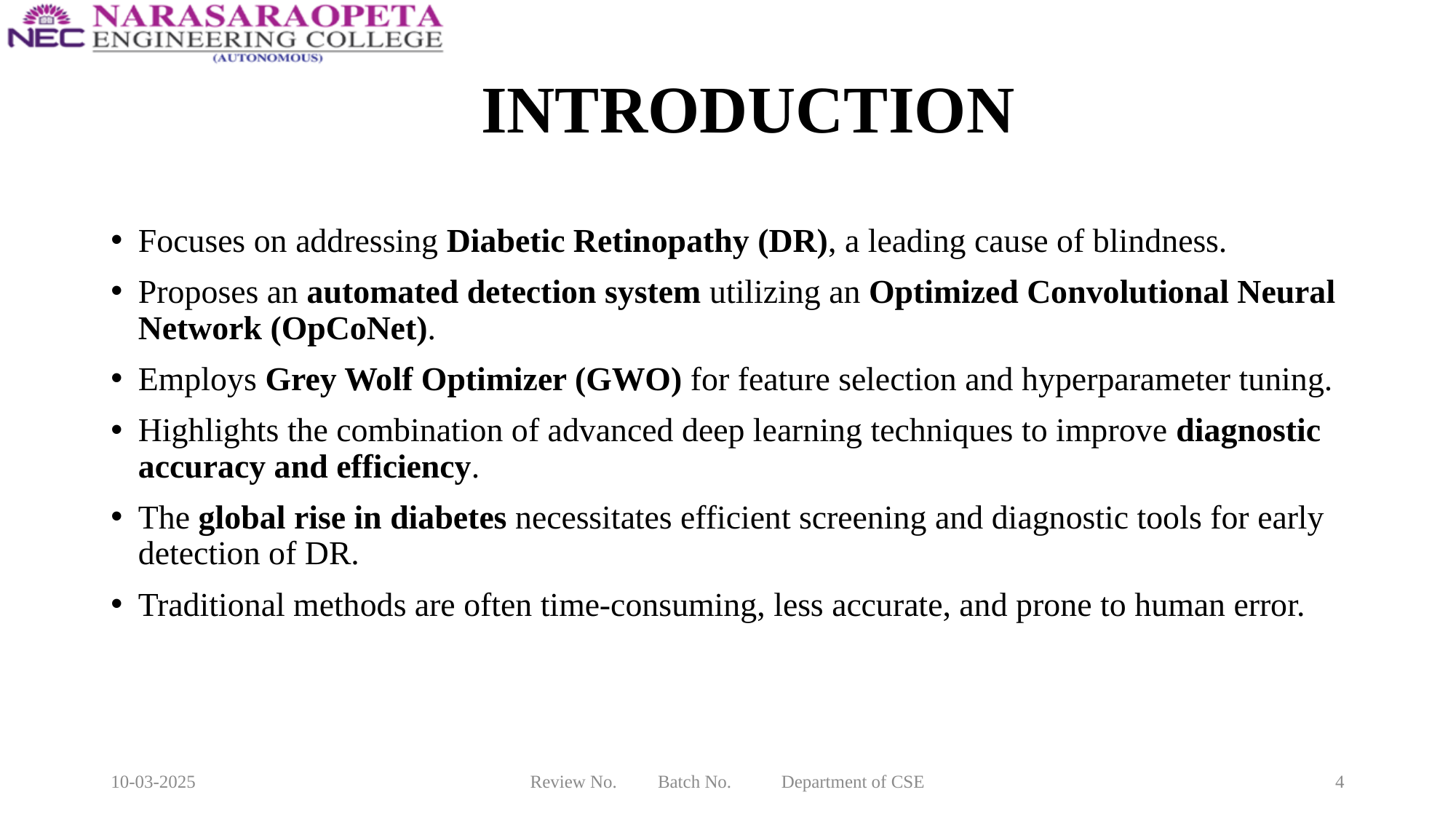

# INTRODUCTION
Focuses on addressing Diabetic Retinopathy (DR), a leading cause of blindness.
Proposes an automated detection system utilizing an Optimized Convolutional Neural Network (OpCoNet).
Employs Grey Wolf Optimizer (GWO) for feature selection and hyperparameter tuning.
Highlights the combination of advanced deep learning techniques to improve diagnostic accuracy and efficiency.
The global rise in diabetes necessitates efficient screening and diagnostic tools for early detection of DR.
Traditional methods are often time-consuming, less accurate, and prone to human error.
10-03-2025
Review No.         Batch No.           Department of CSE
4